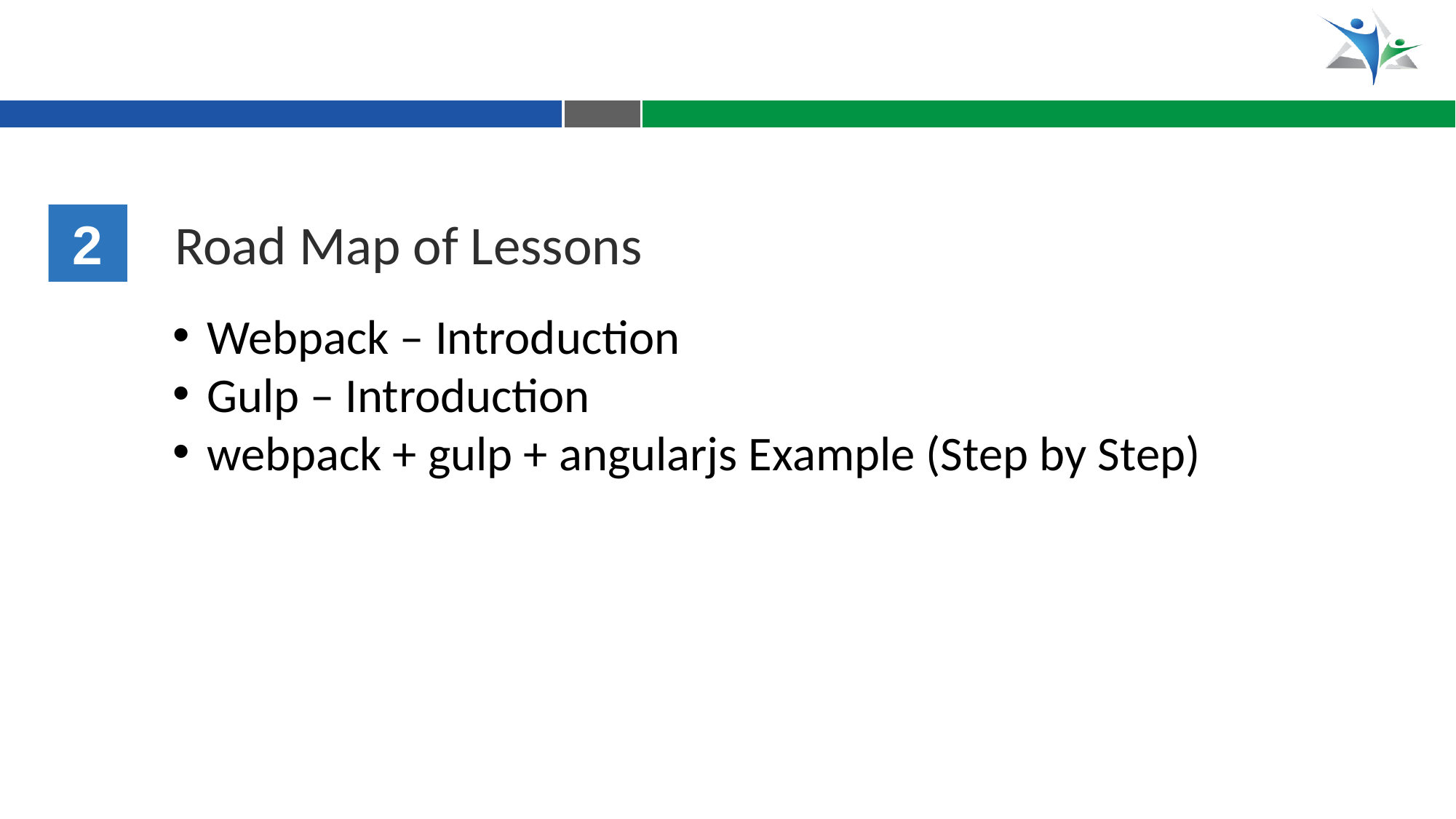

2
Road Map of Lessons
Webpack – Introduction
Gulp – Introduction
webpack + gulp + angularjs Example (Step by Step)